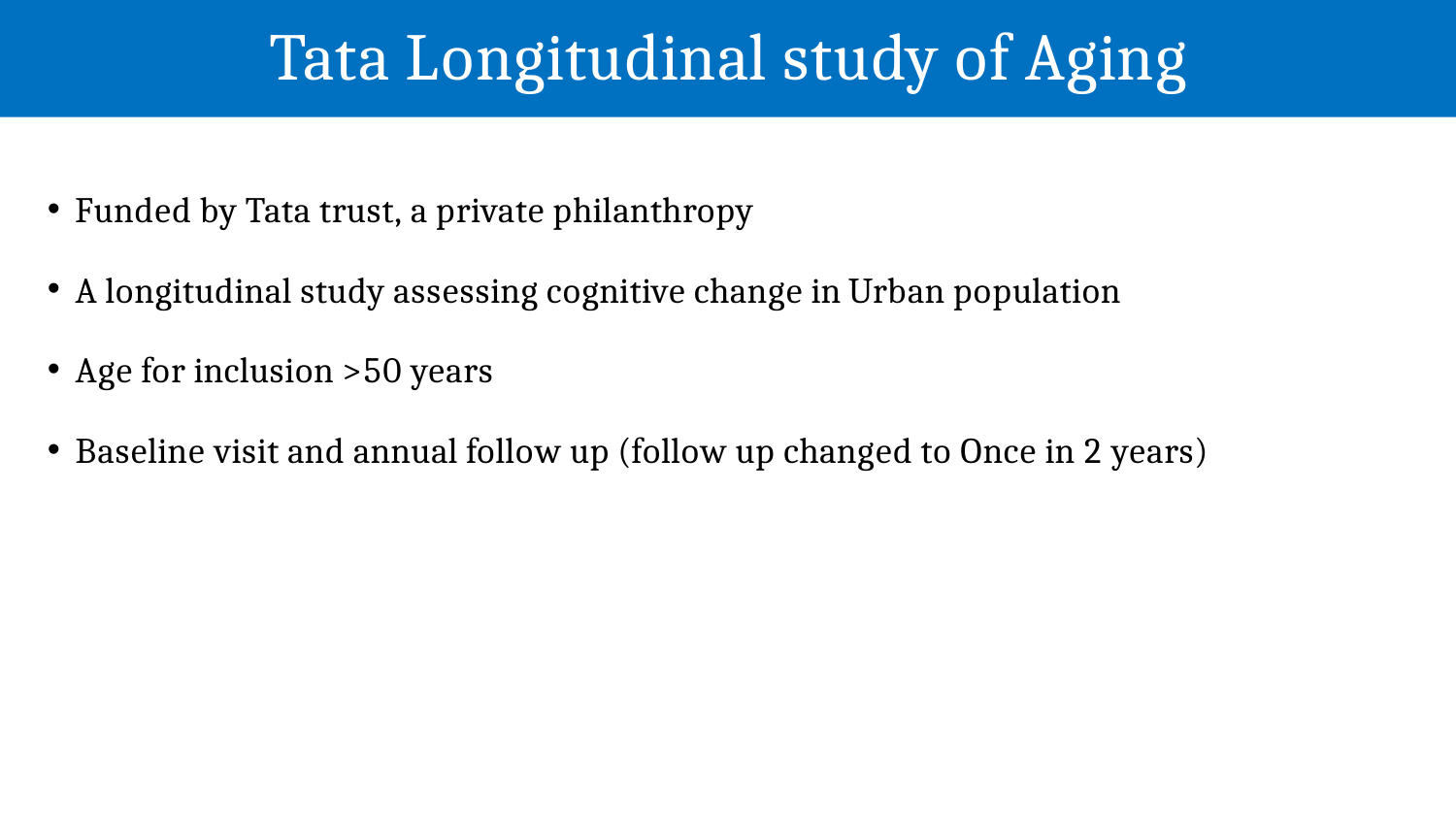

# Tata Longitudinal study of Aging
Funded by Tata trust, a private philanthropy
A longitudinal study assessing cognitive change in Urban population
Age for inclusion >50 years
Baseline visit and annual follow up (follow up changed to Once in 2 years)